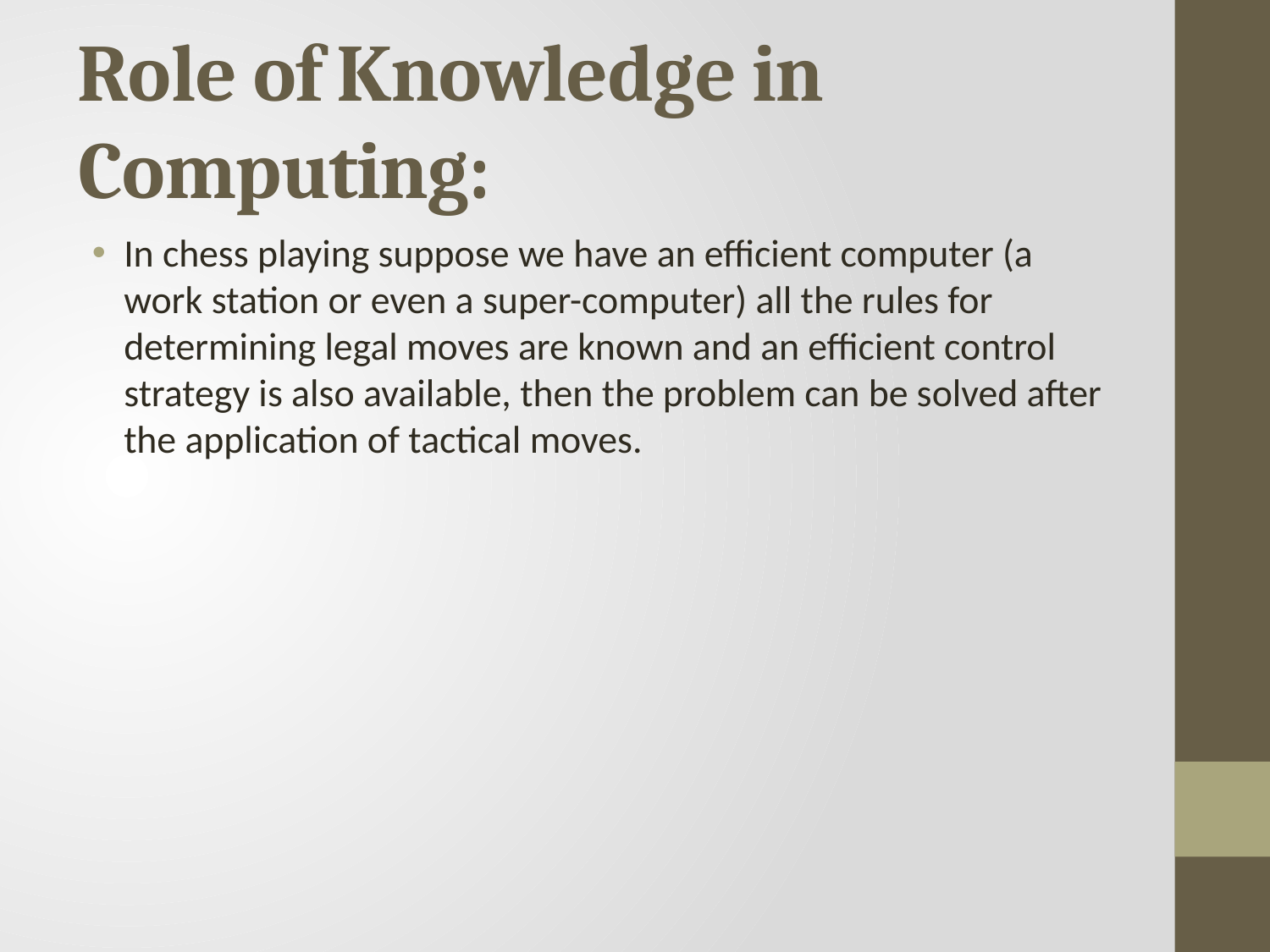

# Role of Knowledge in Computing:
In chess playing suppose we have an efficient computer (a work station or even a super-computer) all the rules for determining legal moves are known and an efficient control strategy is also available, then the problem can be solved after the application of tactical moves.